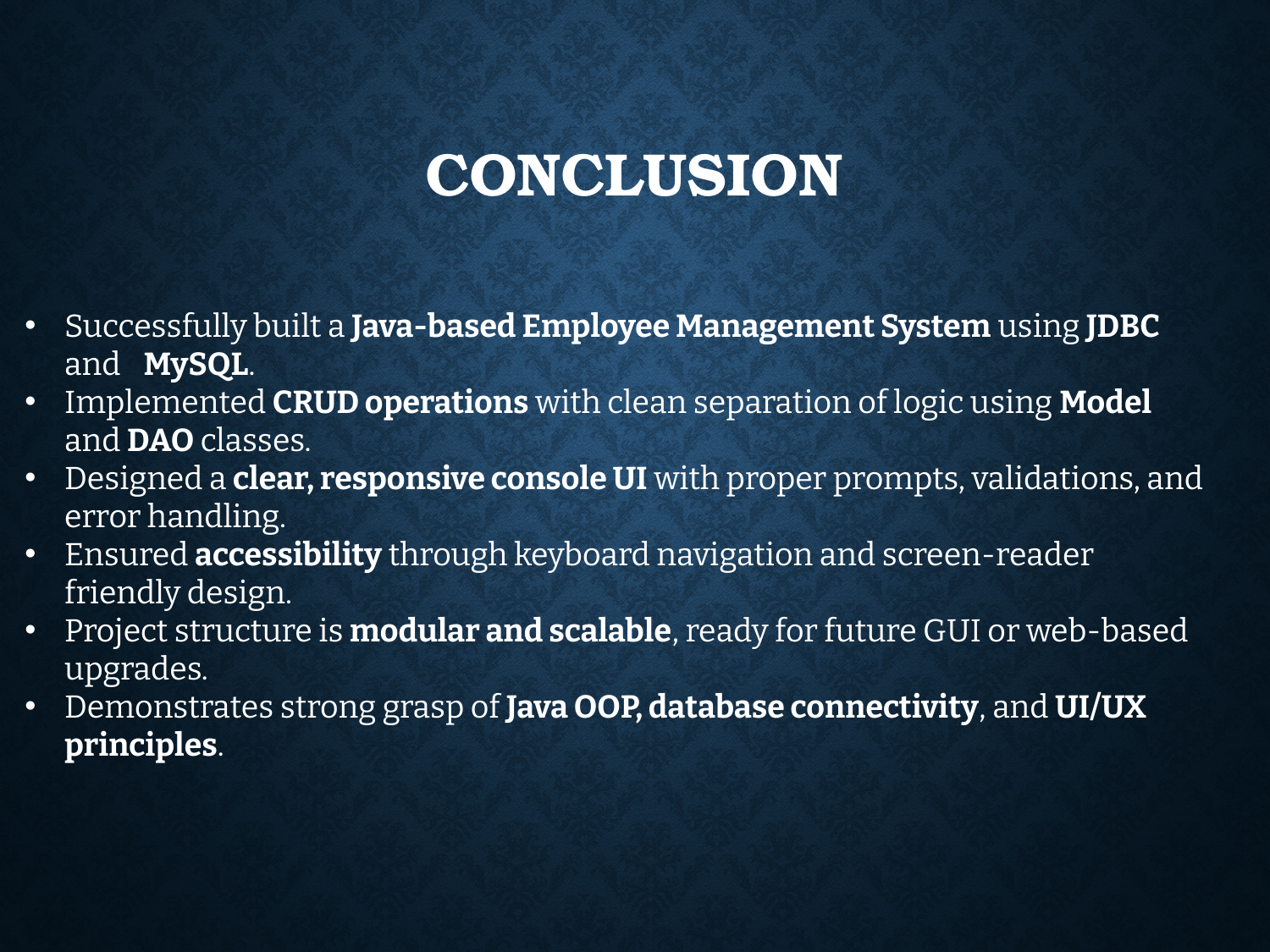

# Conclusion
Successfully built a Java-based Employee Management System using JDBC and    MySQL.
Implemented CRUD operations with clean separation of logic using Model and DAO classes.
Designed a clear, responsive console UI with proper prompts, validations, and error handling.
Ensured accessibility through keyboard navigation and screen-reader friendly design.
Project structure is modular and scalable, ready for future GUI or web-based upgrades.
Demonstrates strong grasp of Java OOP, database connectivity, and UI/UX principles.